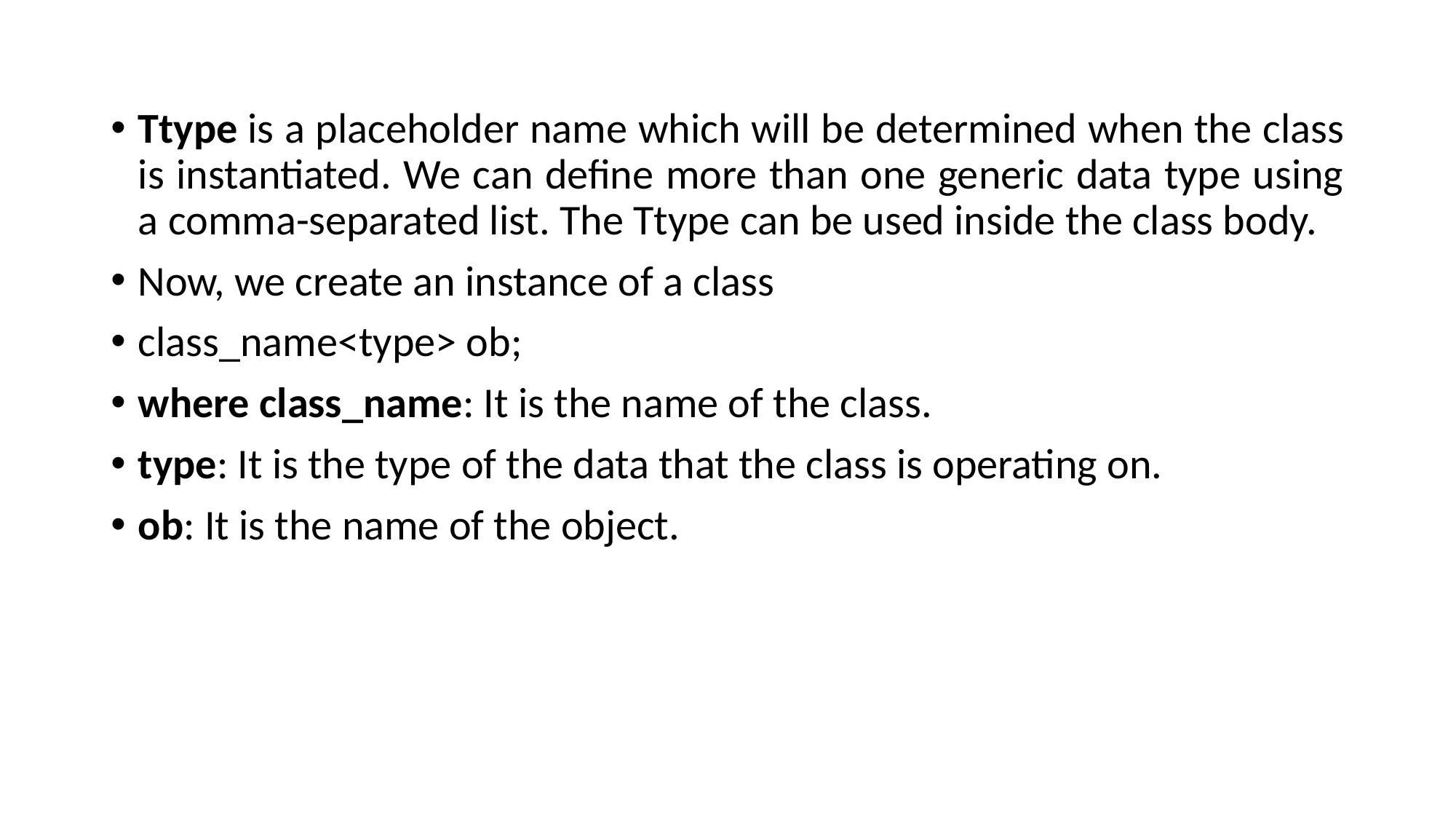

Ttype is a placeholder name which will be determined when the class is instantiated. We can define more than one generic data type using a comma-separated list. The Ttype can be used inside the class body.
Now, we create an instance of a class
class_name<type> ob;
where class_name: It is the name of the class.
type: It is the type of the data that the class is operating on.
ob: It is the name of the object.